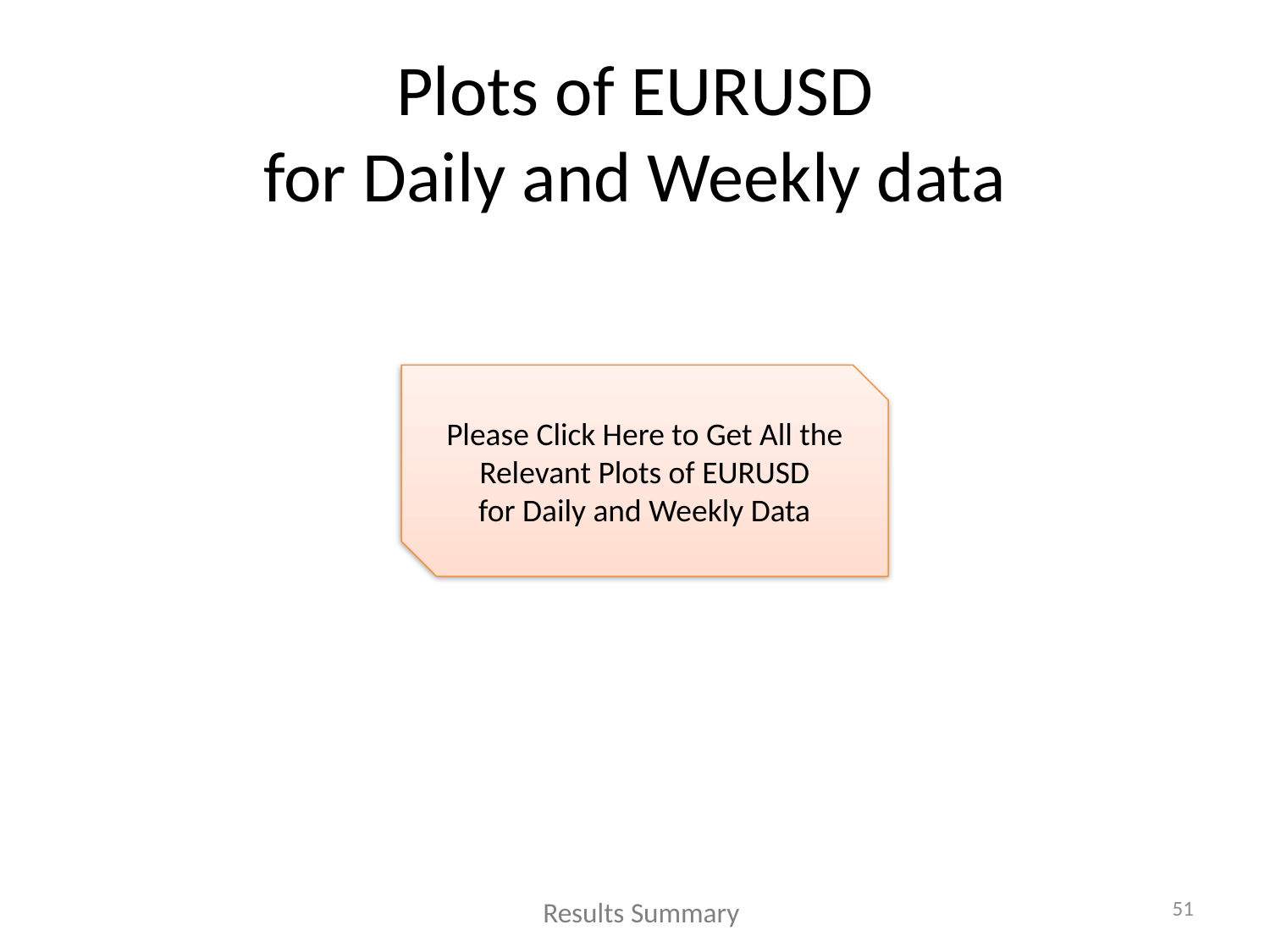

# Plots of EURUSD for Daily and Weekly data
Please Click Here to Get All the Relevant Plots of EURUSD
for Daily and Weekly Data
51
Results Summary